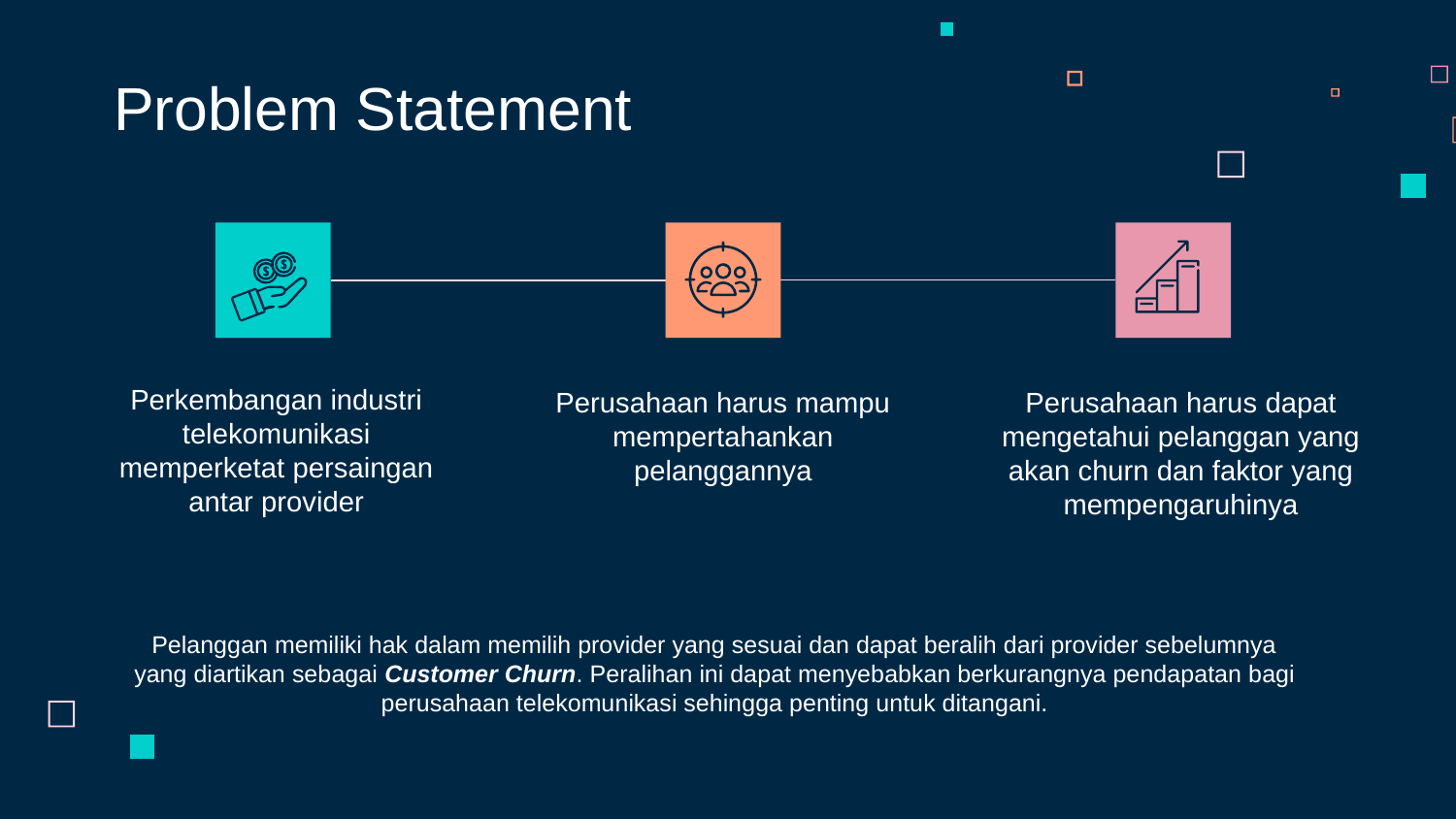

Problem Statement

Perkembangan industri telekomunikasi memperketat persaingan antar provider
Perusahaan harus mampu mempertahankan pelanggannya
Perusahaan harus dapat mengetahui pelanggan yang akan churn dan faktor yang mempengaruhinya
Pelanggan memiliki hak dalam memilih provider yang sesuai dan dapat beralih dari provider sebelumnya yang diartikan sebagai Customer Churn. Peralihan ini dapat menyebabkan berkurangnya pendapatan bagi perusahaan telekomunikasi sehingga penting untuk ditangani.